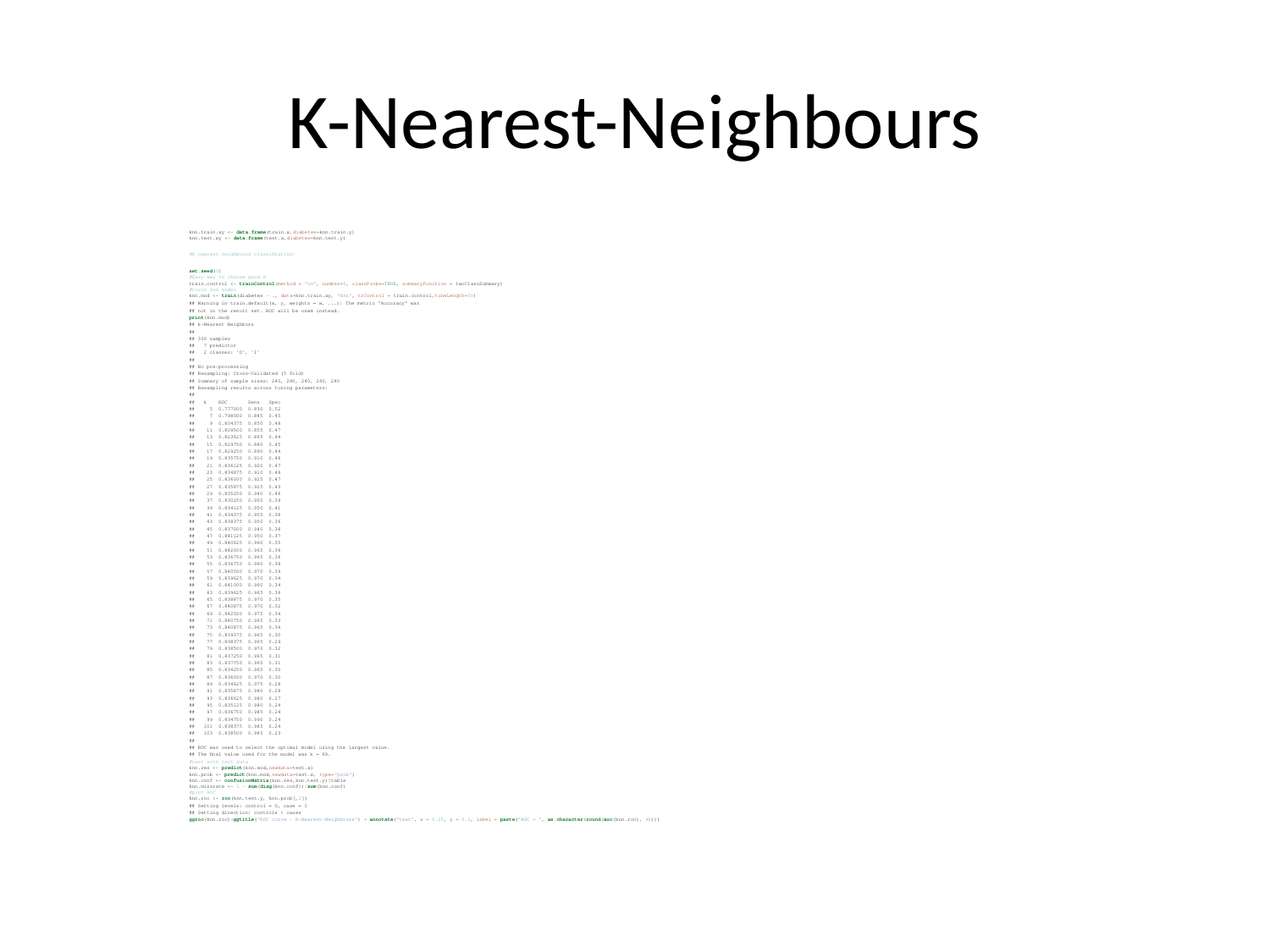

# K-Nearest-Neighbours
knn.train.xy <- data.frame(train.x,diabetes=knn.train.y)
knn.test.xy <- data.frame(test.x,diabetes=knn.test.y)
#K nearest neighbours classification:
set.seed(0)
#Easy way to choose good K
train.control <- trainControl(method = "cv", number=5, classProbs=TRUE, summaryFunction = twoClassSummary)
#train knn model
knn.mod <- train(diabetes ~ ., data=knn.train.xy, "knn", trControl = train.control,tuneLength=50)
## Warning in train.default(x, y, weights = w, ...): The metric "Accuracy" was
## not in the result set. ROC will be used instead.
print(knn.mod)
## k-Nearest Neighbors
##
## 300 samples
##   7 predictor
##   2 classes: 'O', 'I'
##
## No pre-processing
## Resampling: Cross-Validated (5 fold)
## Summary of sample sizes: 240, 240, 240, 240, 240
## Resampling results across tuning parameters:
##
##   k    ROC       Sens   Spec
##     5  0.777000  0.830  0.52
##     7  0.798000  0.845  0.45
##     9  0.804375  0.850  0.48
##    11  0.809500  0.855  0.47
##    13  0.823625  0.865  0.44
##    15  0.829750  0.880  0.45
##    17  0.829250  0.890  0.44
##    19  0.835750  0.910  0.46
##    21  0.836125  0.920  0.47
##    23  0.834875  0.910  0.46
##    25  0.836000  0.925  0.47
##    27  0.835875  0.925  0.43
##    29  0.835250  0.940  0.46
##    37  0.830250  0.950  0.39
##    39  0.834125  0.950  0.41
##    41  0.834375  0.955  0.38
##    43  0.838375  0.950  0.36
##    45  0.837000  0.940  0.36
##    47  0.841125  0.950  0.37
##    49  0.840625  0.960  0.35
##    51  0.842000  0.965  0.36
##    53  0.836750  0.965  0.36
##    55  0.836750  0.960  0.38
##    57  0.840500  0.970  0.39
##    59  0.839625  0.970  0.34
##    61  0.841000  0.960  0.34
##    63  0.839625  0.965  0.36
##    65  0.838875  0.970  0.35
##    67  0.840875  0.970  0.32
##    69  0.842500  0.975  0.34
##    71  0.840750  0.965  0.33
##    73  0.840875  0.965  0.34
##    75  0.839375  0.965  0.30
##    77  0.838375  0.965  0.29
##    79  0.838500  0.970  0.32
##    81  0.837250  0.965  0.31
##    83  0.837750  0.965  0.31
##    85  0.834250  0.965  0.30
##    87  0.836000  0.970  0.30
##    89  0.834625  0.975  0.28
##    91  0.835875  0.980  0.28
##    93  0.836625  0.980  0.27
##    95  0.835125  0.980  0.24
##    97  0.836750  0.985  0.24
##    99  0.834750  0.990  0.24
##   101  0.838375  0.985  0.24
##   103  0.838500  0.985  0.23
##
## ROC was used to select the optimal model using the largest value.
## The final value used for the model was k = 69.
#test with test data
knn.res <- predict(knn.mod,newdata=test.x)
knn.prob <- predict(knn.mod,newdata=test.x, type="prob")
knn.conf <- confusionMatrix(knn.res,knn.test.y)$table
knn.missrate <- 1 - sum(diag(knn.conf))/sum(knn.conf)
#plot ROC
knn.roc <- roc(knn.test.y, knn.prob[,2])
## Setting levels: control = O, case = I
## Setting direction: controls < cases
ggroc(knn.roc)+ggtitle("ROC curve - K-Nearest-Neighbours") + annotate("text", x = 0.25, y = 0.3, label = paste("AUC = ", as.character(round(auc(knn.roc), 4))))